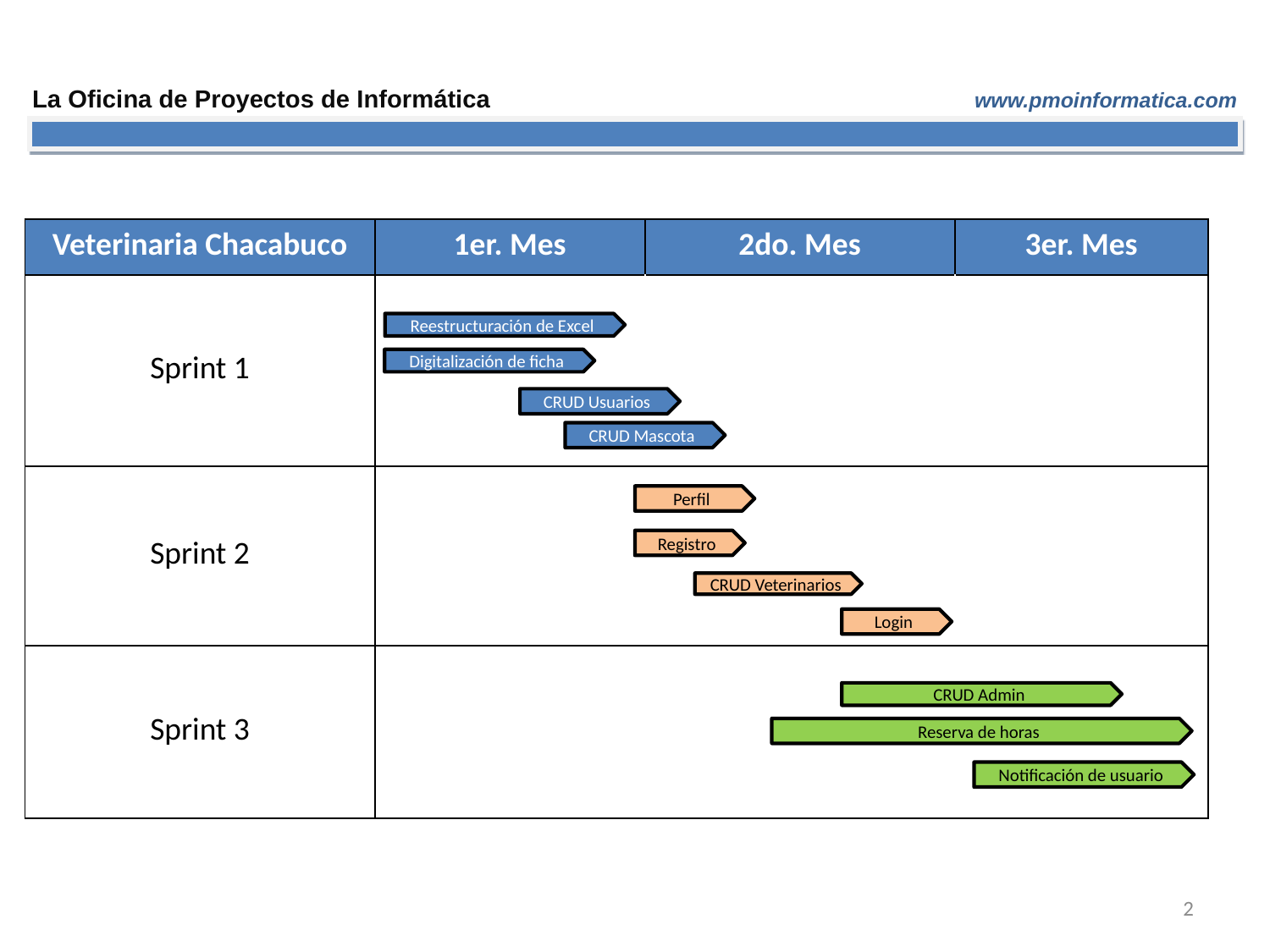

| Veterinaria Chacabuco | 1er. Mes | 2do. Mes | 3er. Mes |
| --- | --- | --- | --- |
| Sprint 1 |  |  |  |
| Sprint 2 |  |  |  |
| Sprint 3 |  |  |  |
Reestructuración de Excel
Digitalización de ficha
CRUD Usuarios
CRUD Mascota
Perfil
Registro
CRUD Veterinarios
Login
CRUD Admin
Reserva de horas
Notificación de usuario
2